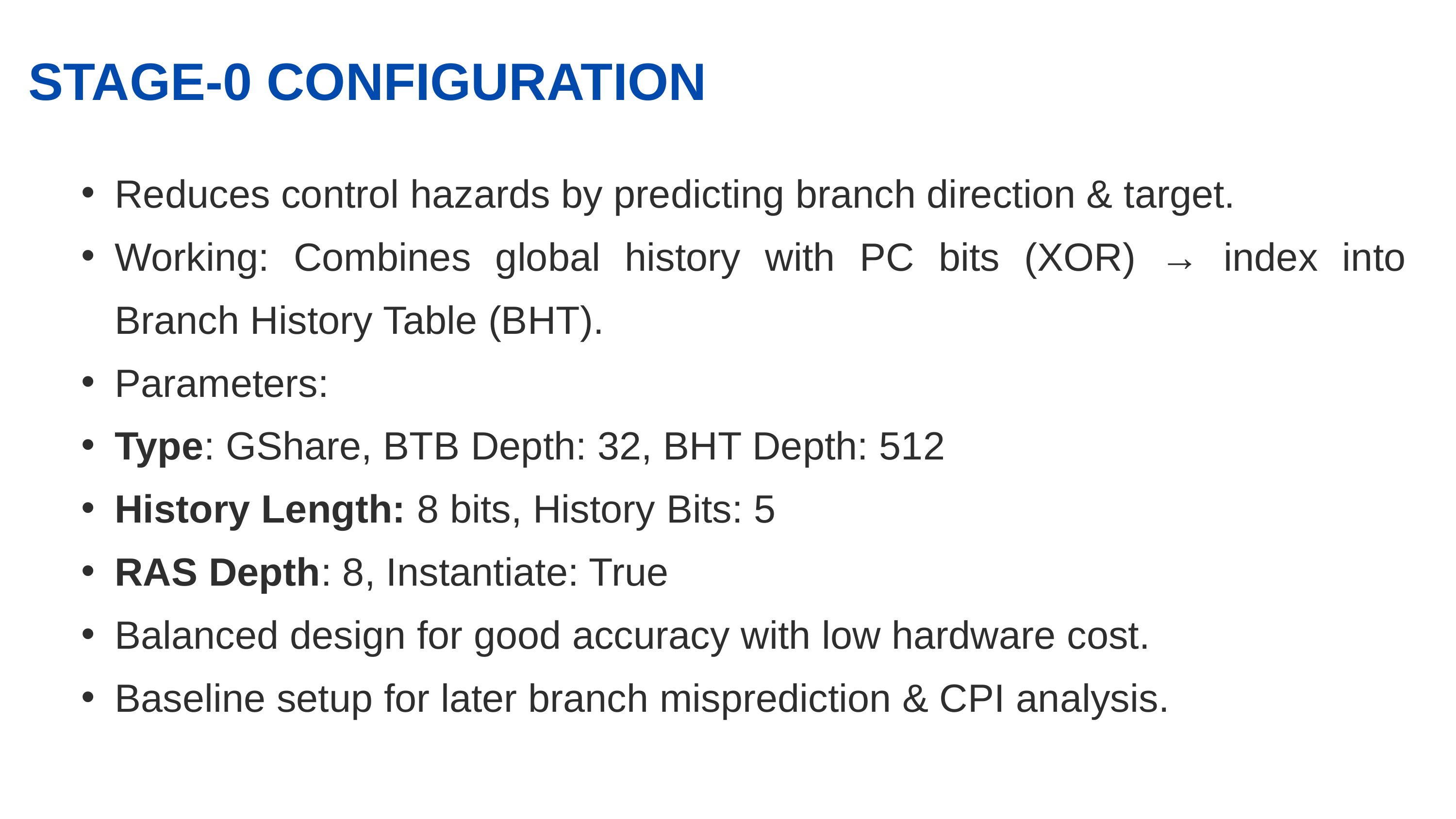

STAGE-0 CONFIGURATION
Reduces control hazards by predicting branch direction & target.
Working: Combines global history with PC bits (XOR) → index into Branch History Table (BHT).
Parameters:
Type: GShare, BTB Depth: 32, BHT Depth: 512
History Length: 8 bits, History Bits: 5
RAS Depth: 8, Instantiate: True
Balanced design for good accuracy with low hardware cost.
Baseline setup for later branch misprediction & CPI analysis.